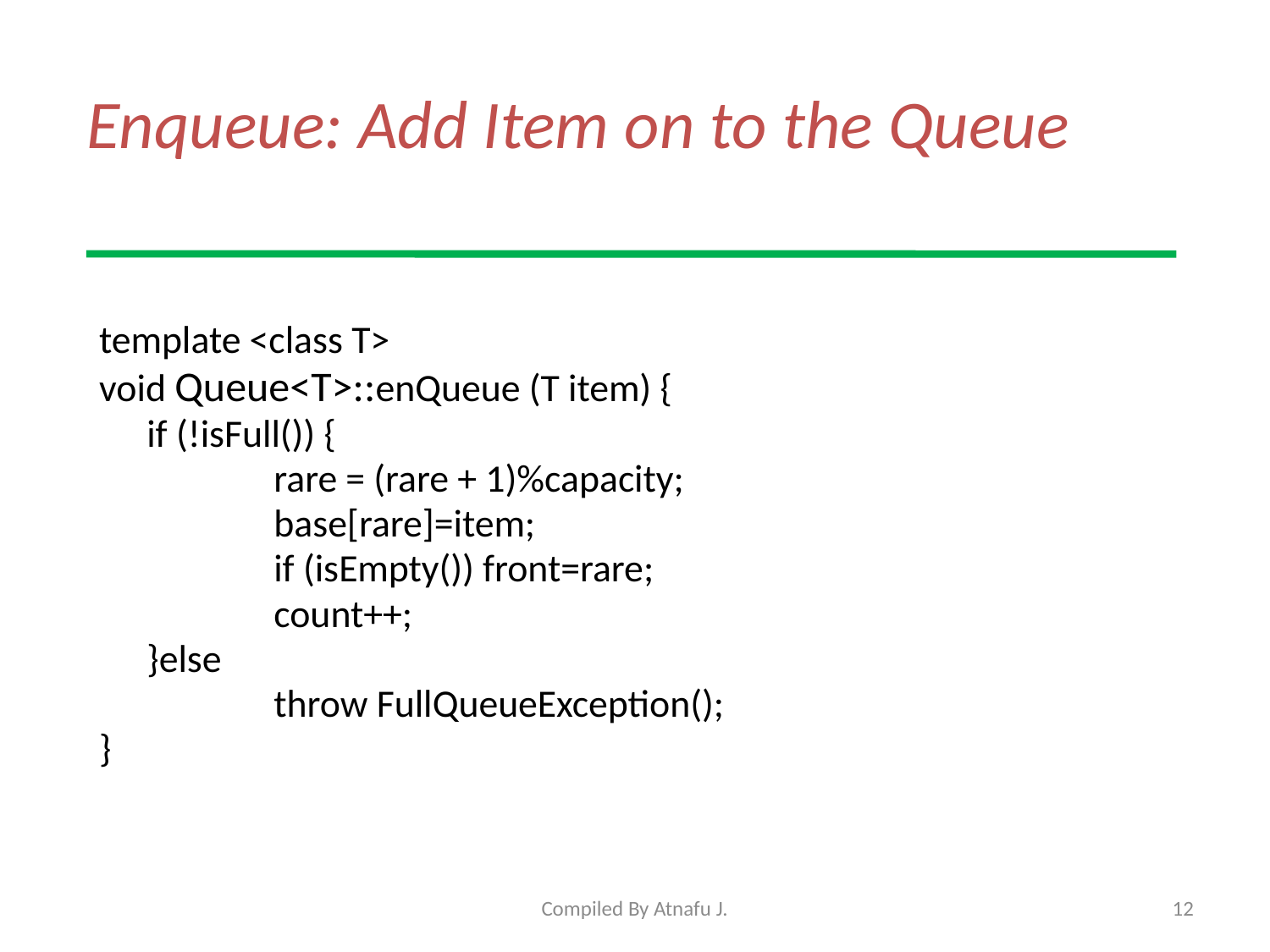

# Enqueue: Add Item on to the Queue
template <class T>
void Queue<T>::enQueue (T item) {
	if (!isFull()) {
		rare = (rare + 1)%capacity;
		base[rare]=item;
		if (isEmpty()) front=rare;
		count++;
	}else
		throw FullQueueException();
}

Compiled By Atnafu J.
12